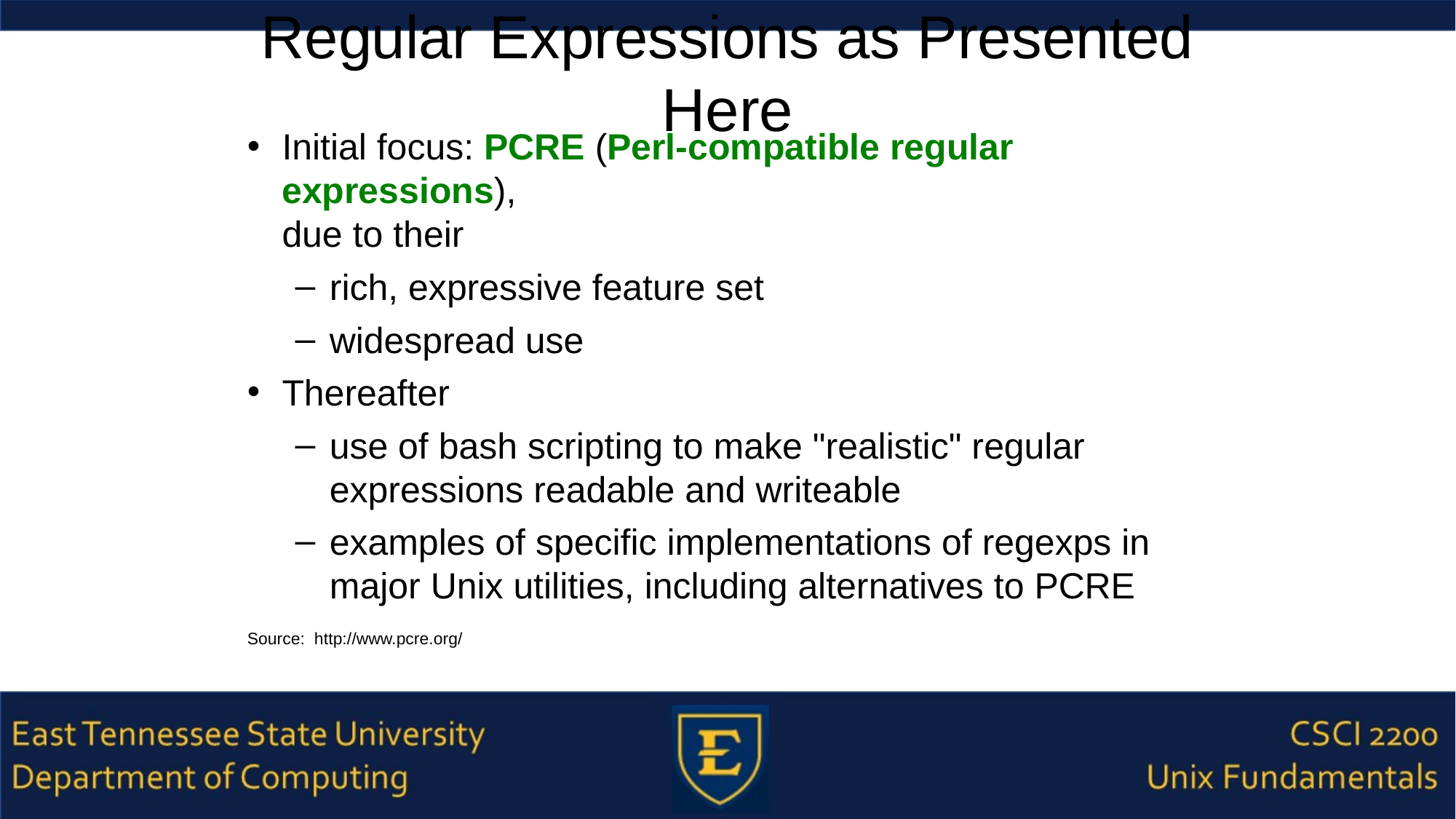

# Regular Expressions as Presented Here
Initial focus: PCRE (Perl-compatible regular expressions),
due to their
rich, expressive feature set
widespread use
Thereafter
use of bash scripting to make "realistic" regular expressions readable and writeable
examples of specific implementations of regexps in major Unix utilities, including alternatives to PCRE
Source:  http://www.pcre.org/